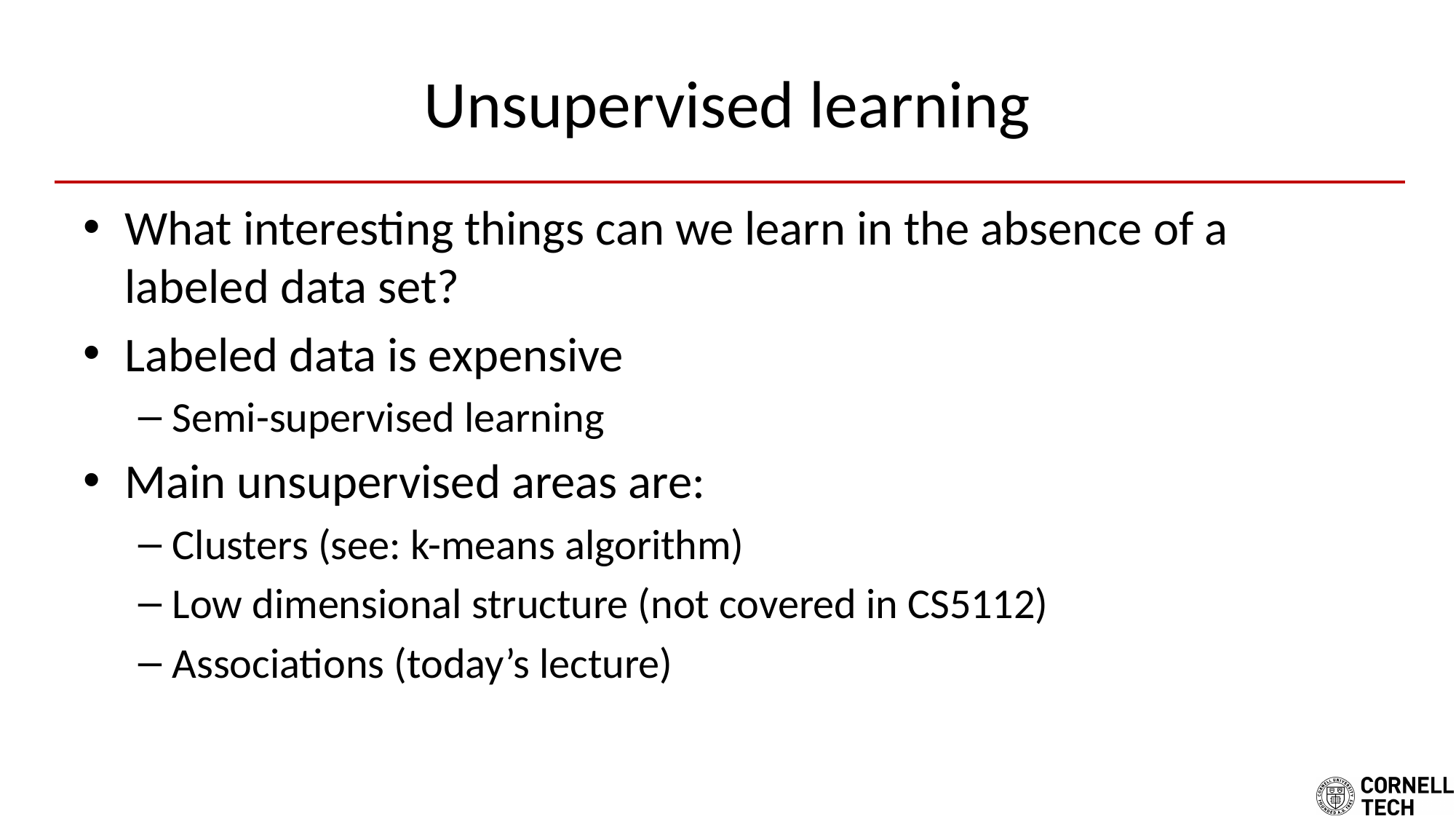

# Unsupervised learning
What interesting things can we learn in the absence of a labeled data set?
Labeled data is expensive
Semi-supervised learning
Main unsupervised areas are:
Clusters (see: k-means algorithm)
Low dimensional structure (not covered in CS5112)
Associations (today’s lecture)